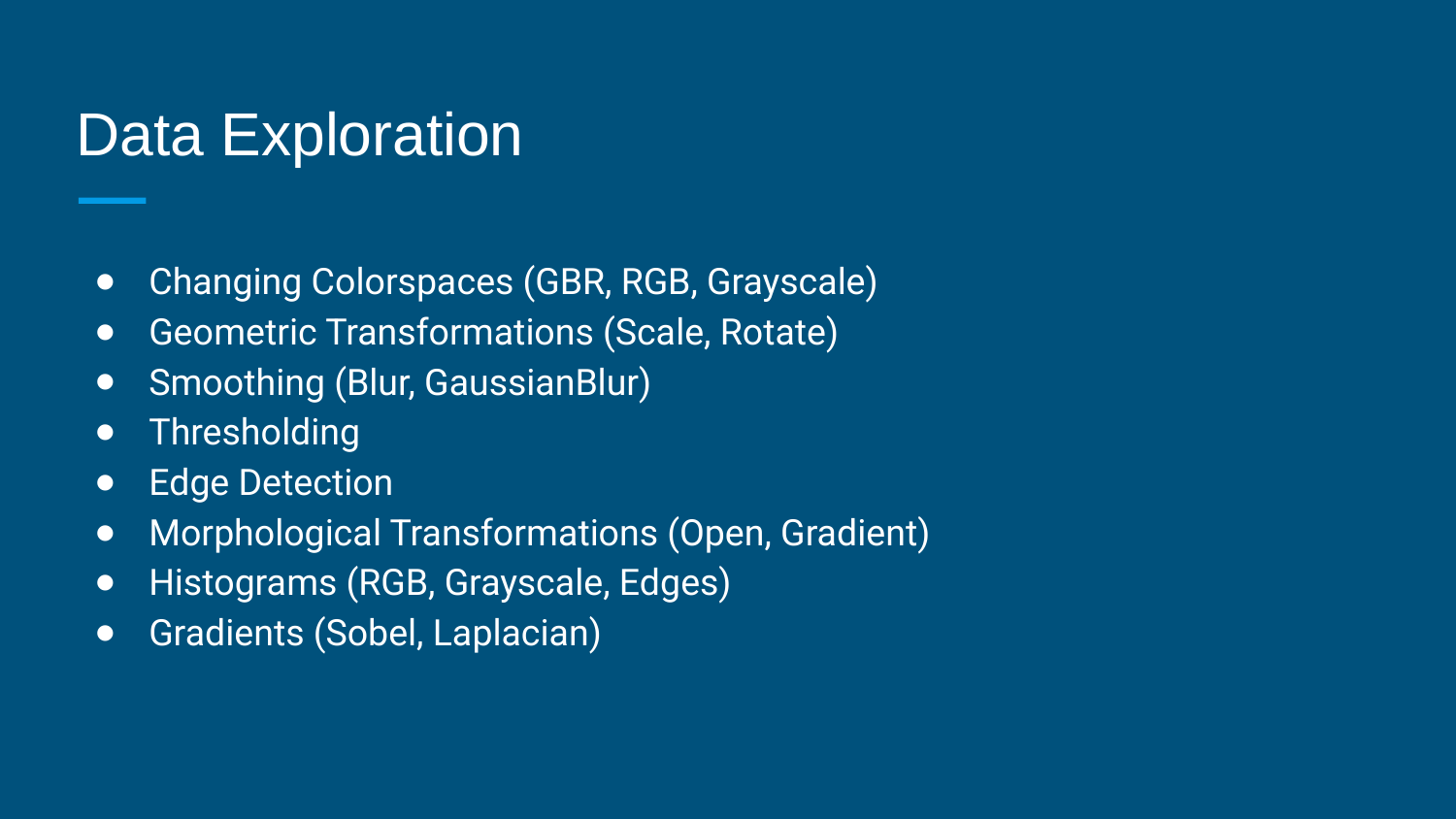

Data Exploration
Changing Colorspaces (GBR, RGB, Grayscale)
Geometric Transformations (Scale, Rotate)
Smoothing (Blur, GaussianBlur)
Thresholding
Edge Detection
Morphological Transformations (Open, Gradient)
Histograms (RGB, Grayscale, Edges)
Gradients (Sobel, Laplacian)